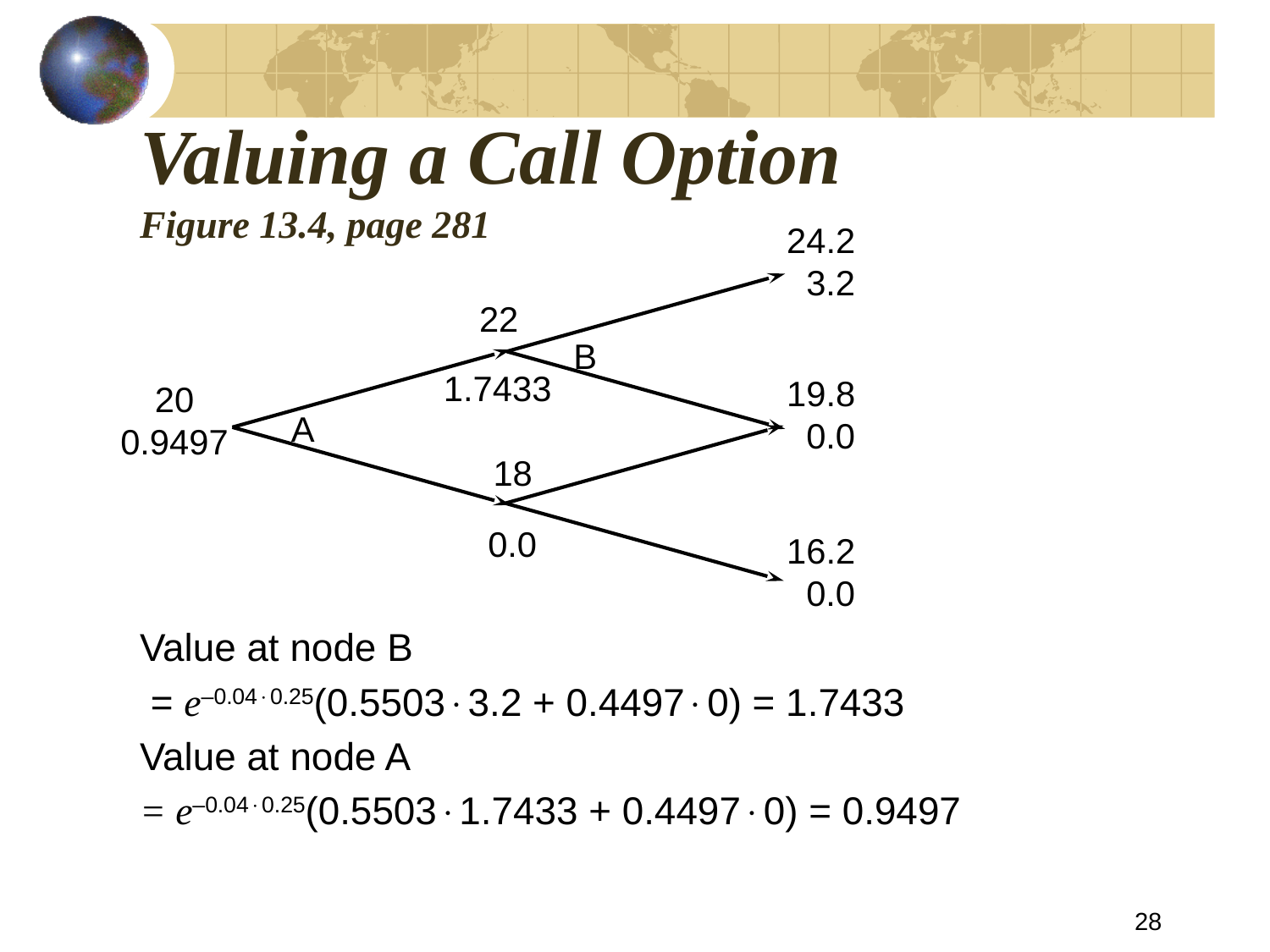

# Valuing a Call Option Figure 13.4, page 281

Value at node B
 = e–0.04⋅0.25(0.5503⋅3.2 + 0.4497⋅0) = 1.7433
Value at node A
= e–0.04⋅0.25(0.5503⋅1.7433 + 0.4497⋅0) = 0.9497

24.2
3.2

22
B
1.7433
19.8
0.0
20
0.9497
A
18
0.0
16.2
0.0
28